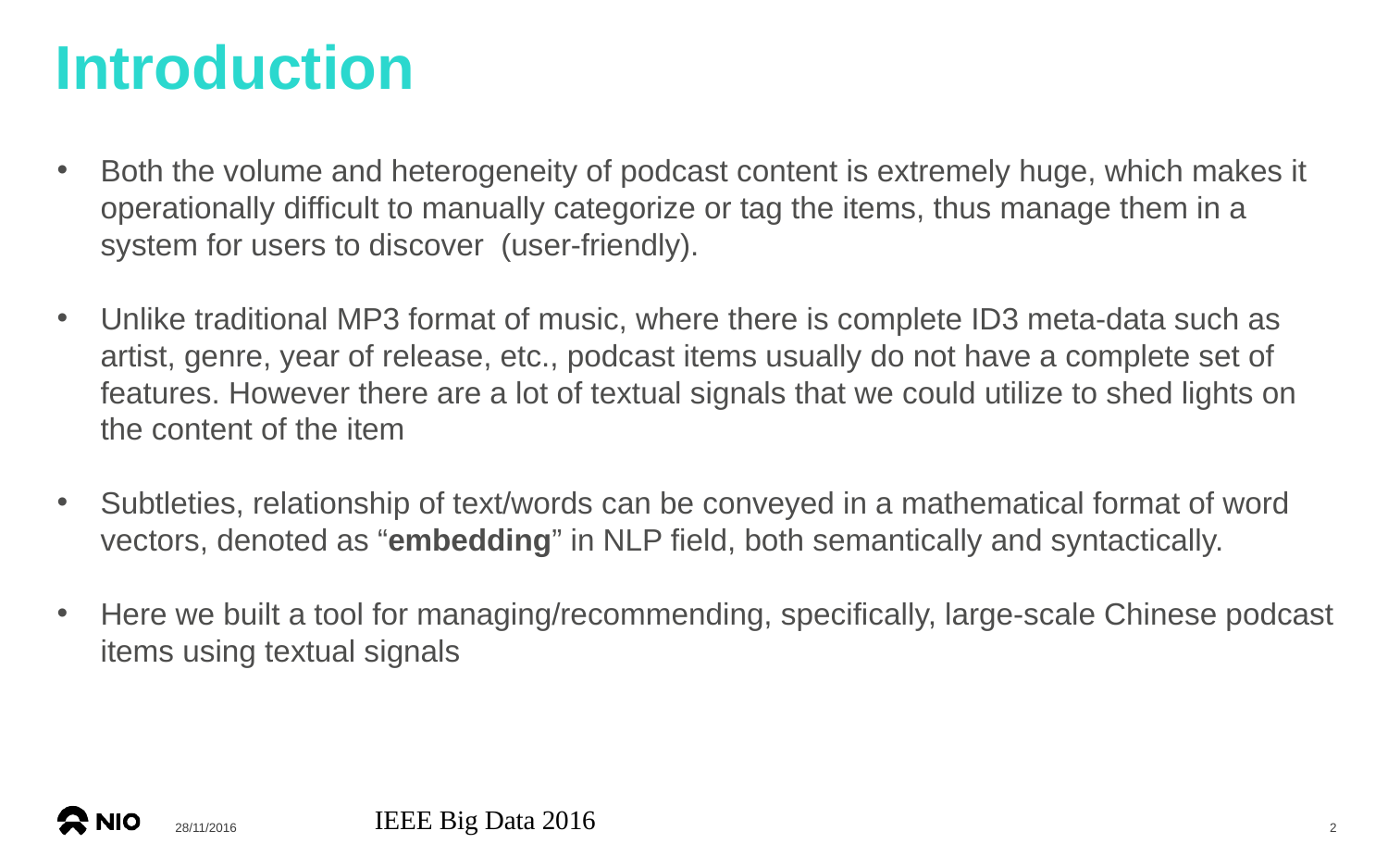

Introduction
Both the volume and heterogeneity of podcast content is extremely huge, which makes it operationally difficult to manually categorize or tag the items, thus manage them in a system for users to discover  (user-friendly).

Unlike traditional MP3 format of music, where there is complete ID3 meta-data such as artist, genre, year of release, etc., podcast items usually do not have a complete set of features. However there are a lot of textual signals that we could utilize to shed lights on the content of the item

Subtleties, relationship of text/words can be conveyed in a mathematical format of word vectors, denoted as “embedding” in NLP field, both semantically and syntactically.

Here we built a tool for managing/recommending, specifically, large-scale Chinese podcast items using textual signals
28/11/2016
IEEE Big Data 2016
2